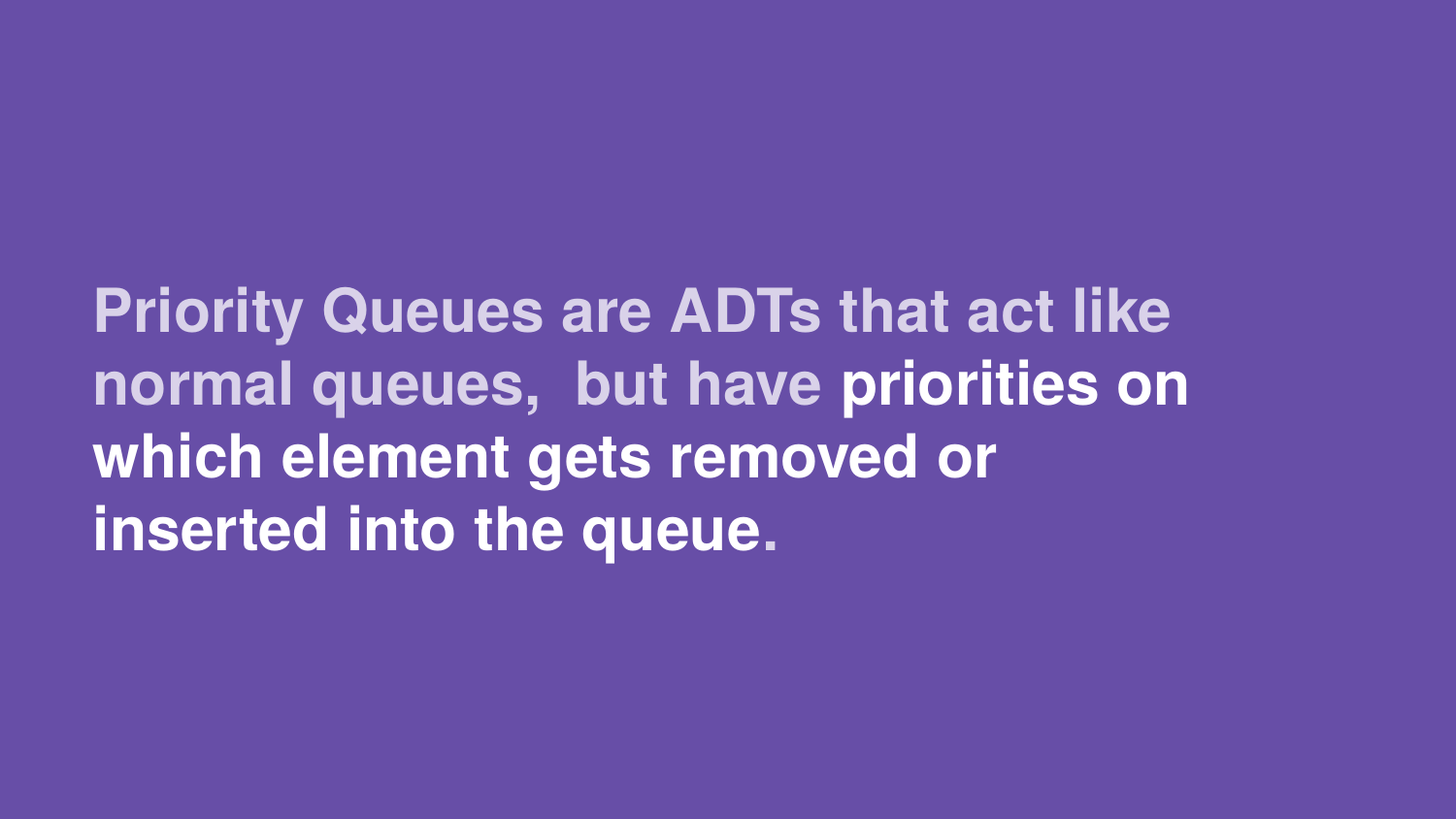

Priority Queues are ADTs that act like normal queues,  but have priorities on which element gets removed or inserted into the queue.